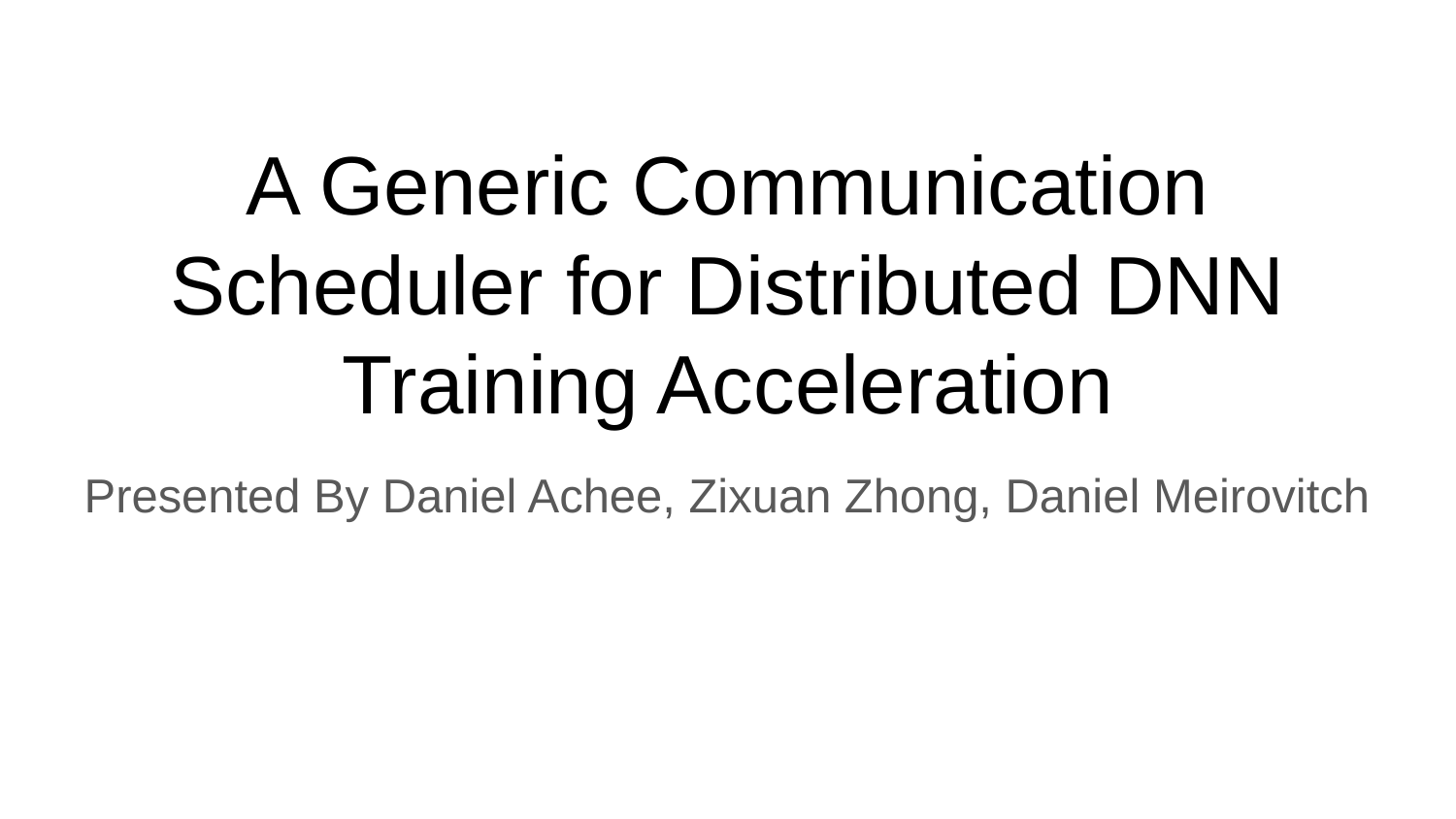

# A Generic Communication Scheduler for Distributed DNN Training Acceleration
Presented By Daniel Achee, Zixuan Zhong, Daniel Meirovitch